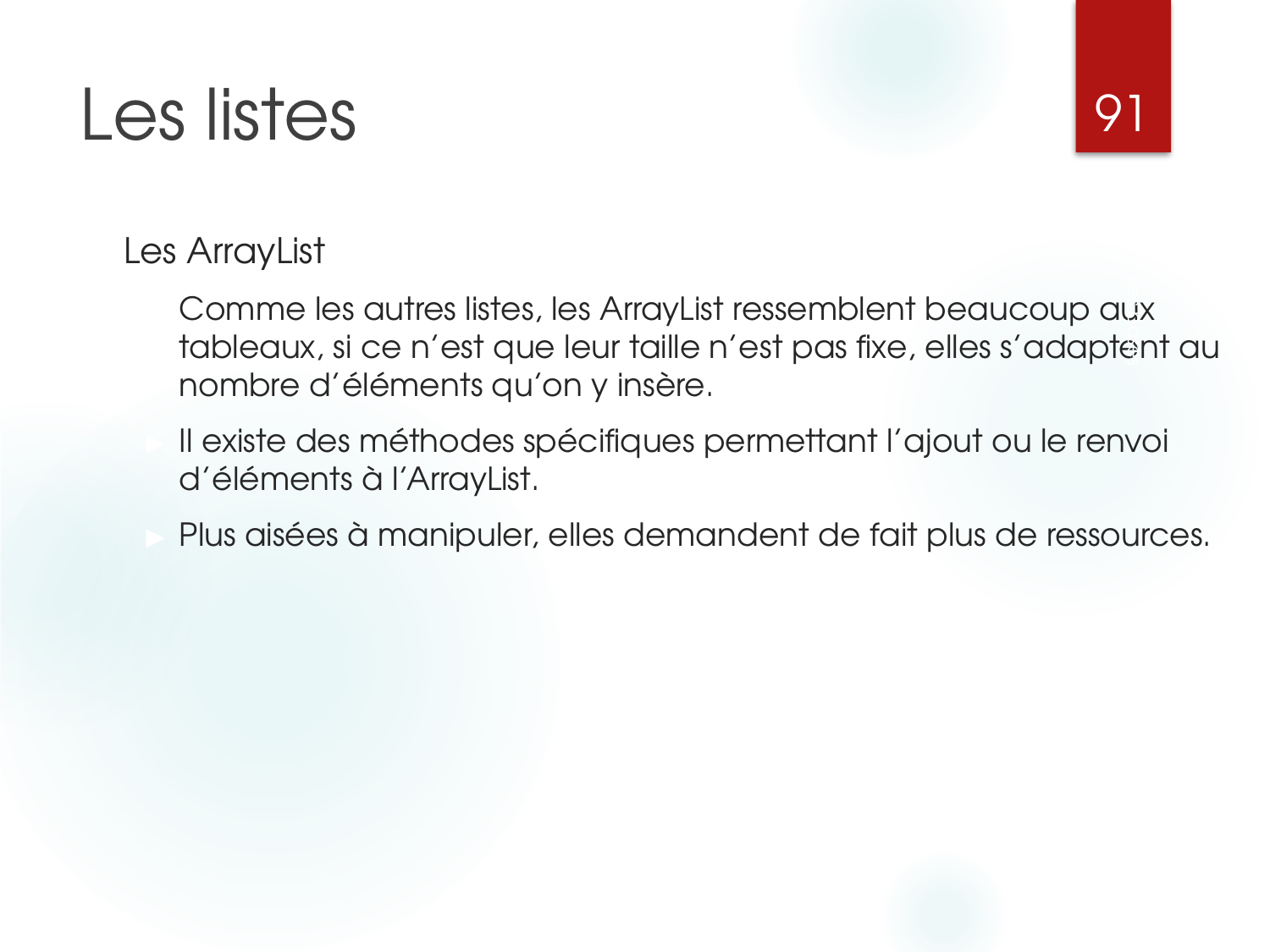

91
# Les listes
Les ArrayList
Comme les autres listes, les ArrayList ressemblent beaucoup aux tableaux, si ce n’est que leur taille n’est pas fixe, elles s’adaptent au nombre d’éléments qu’on y insère.
Il existe des méthodes spécifiques permettant l’ajout ou le renvoi d’éléments à l’ArrayList.
Plus aisées à manipuler, elles demandent de fait plus de ressources.
Java - Les bases